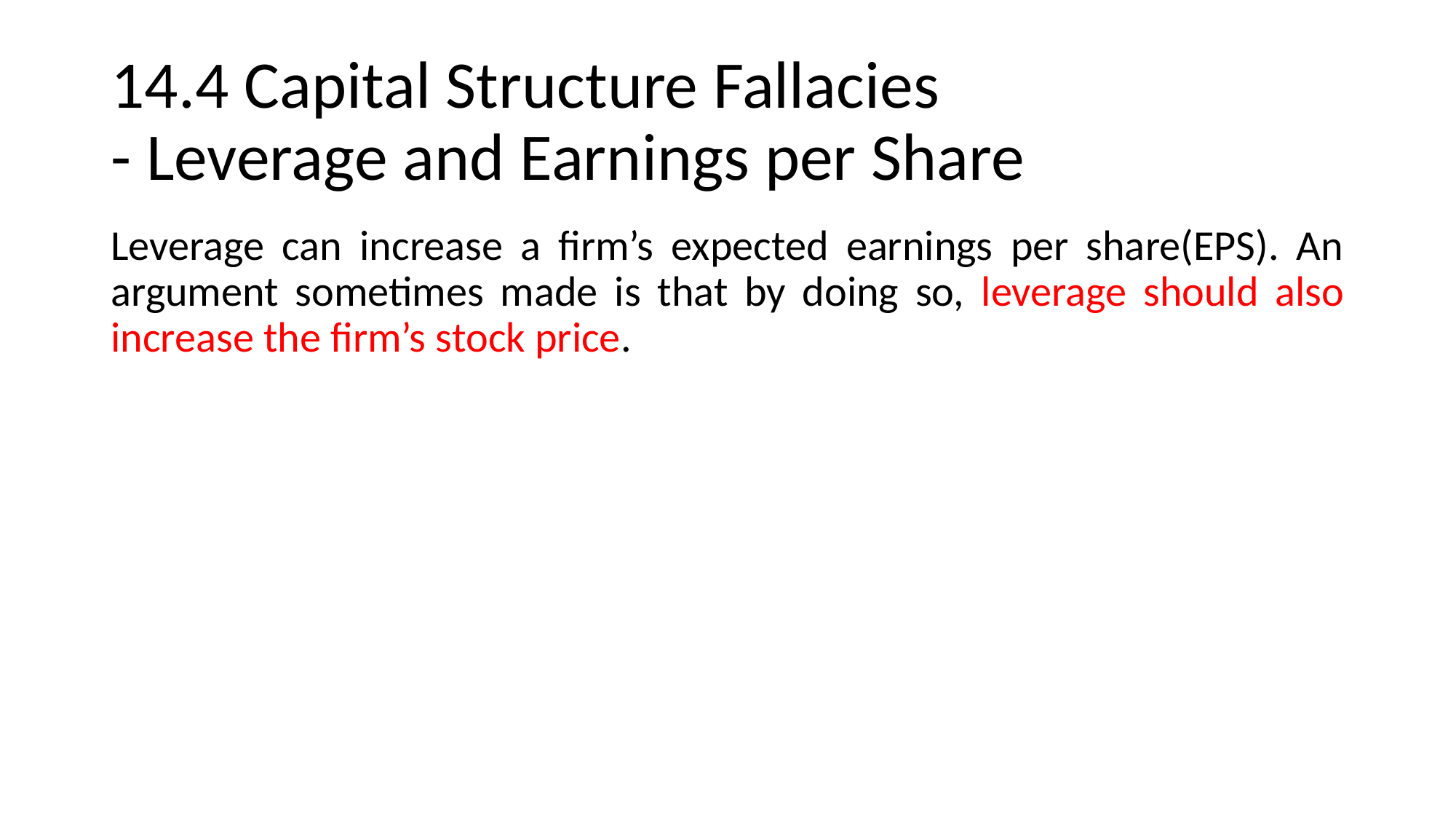

# 14.4 Capital Structure Fallacies - Leverage and Earnings per Share
Leverage can increase a firm’s expected earnings per share(EPS). An argument sometimes made is that by doing so, leverage should also increase the firm’s stock price.